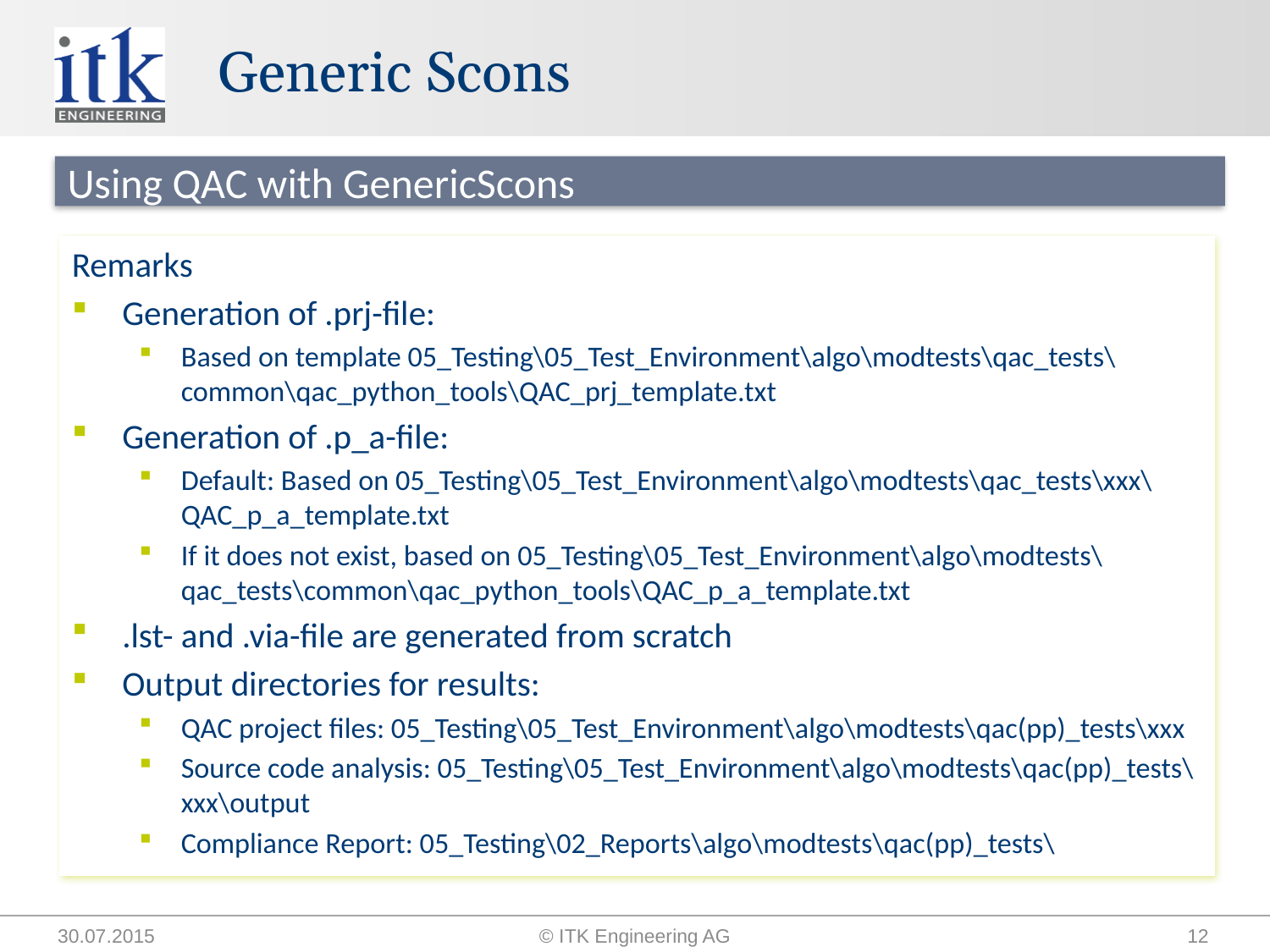

# Generic Scons
Using QAC with GenericScons
Remarks
Generation of .prj-file:
Based on template 05_Testing\05_Test_Environment\algo\modtests\qac_tests\common\qac_python_tools\QAC_prj_template.txt
Generation of .p_a-file:
Default: Based on 05_Testing\05_Test_Environment\algo\modtests\qac_tests\xxx\QAC_p_a_template.txt
If it does not exist, based on 05_Testing\05_Test_Environment\algo\modtests\qac_tests\common\qac_python_tools\QAC_p_a_template.txt
.lst- and .via-file are generated from scratch
Output directories for results:
QAC project files: 05_Testing\05_Test_Environment\algo\modtests\qac(pp)_tests\xxx
Source code analysis: 05_Testing\05_Test_Environment\algo\modtests\qac(pp)_tests\xxx\output
Compliance Report: 05_Testing\02_Reports\algo\modtests\qac(pp)_tests\
30.07.2015
© ITK Engineering AG
12